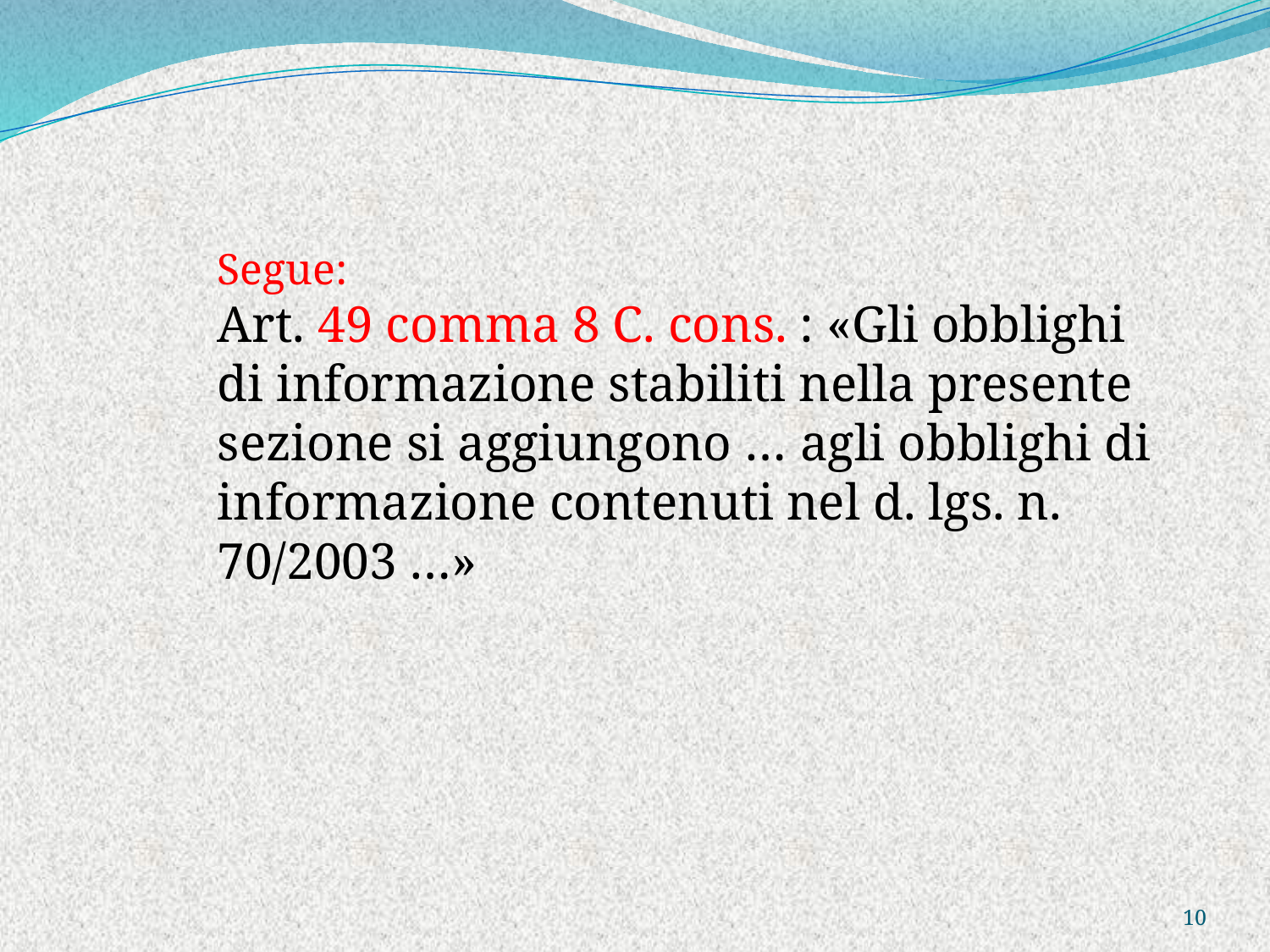

Segue:
Art. 49 comma 8 C. cons. : «Gli obblighi di informazione stabiliti nella presente sezione si aggiungono … agli obblighi di informazione contenuti nel d. lgs. n. 70/2003 …»

10